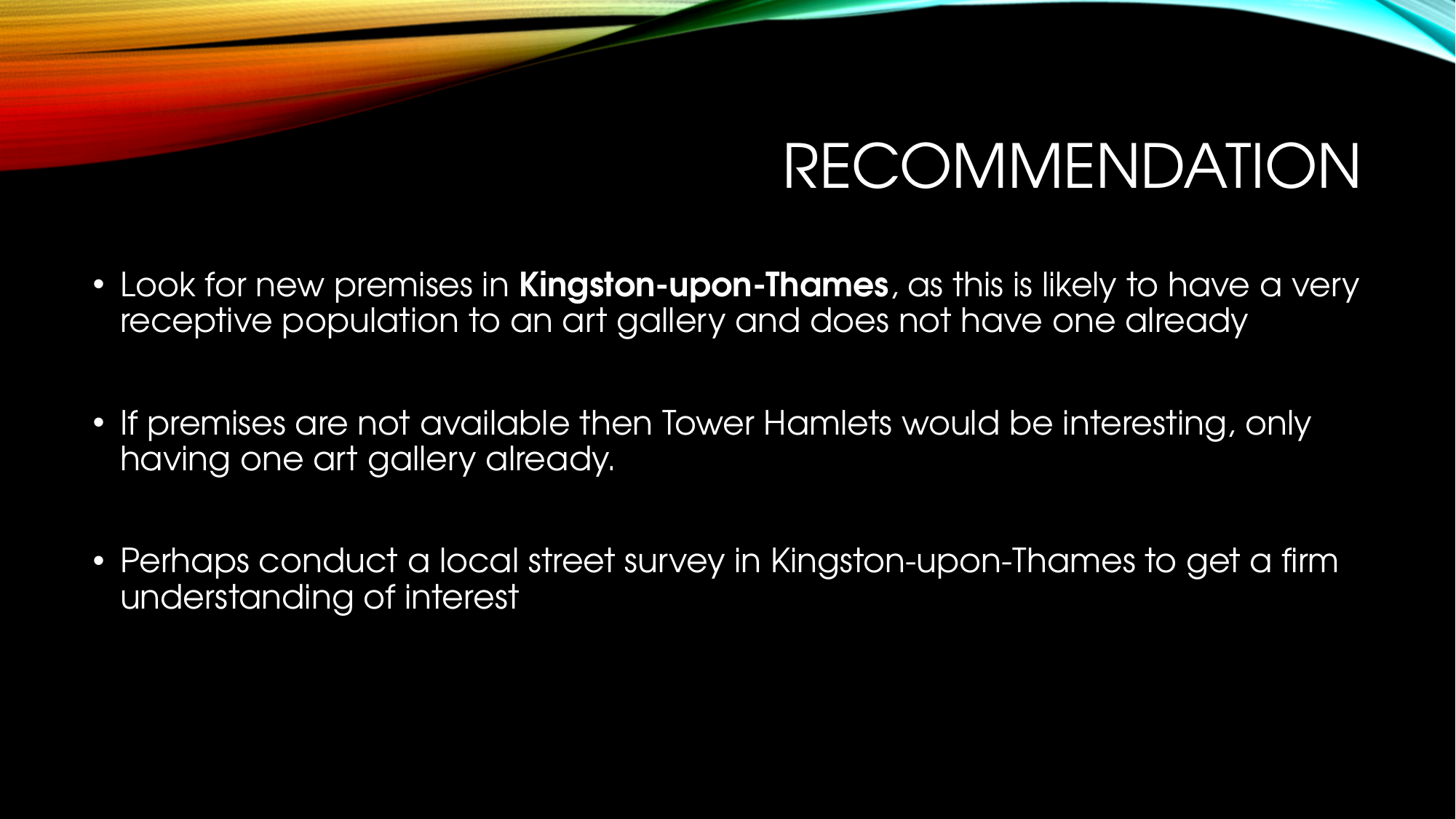

# Recommendation
Look for new premises in Kingston-upon-Thames, as this is likely to have a very receptive population to an art gallery and does not have one already

If premises are not available then Tower Hamlets would be interesting, only having one art gallery already.

Perhaps conduct a local street survey in Kingston-upon-Thames to get a firm understanding of interest